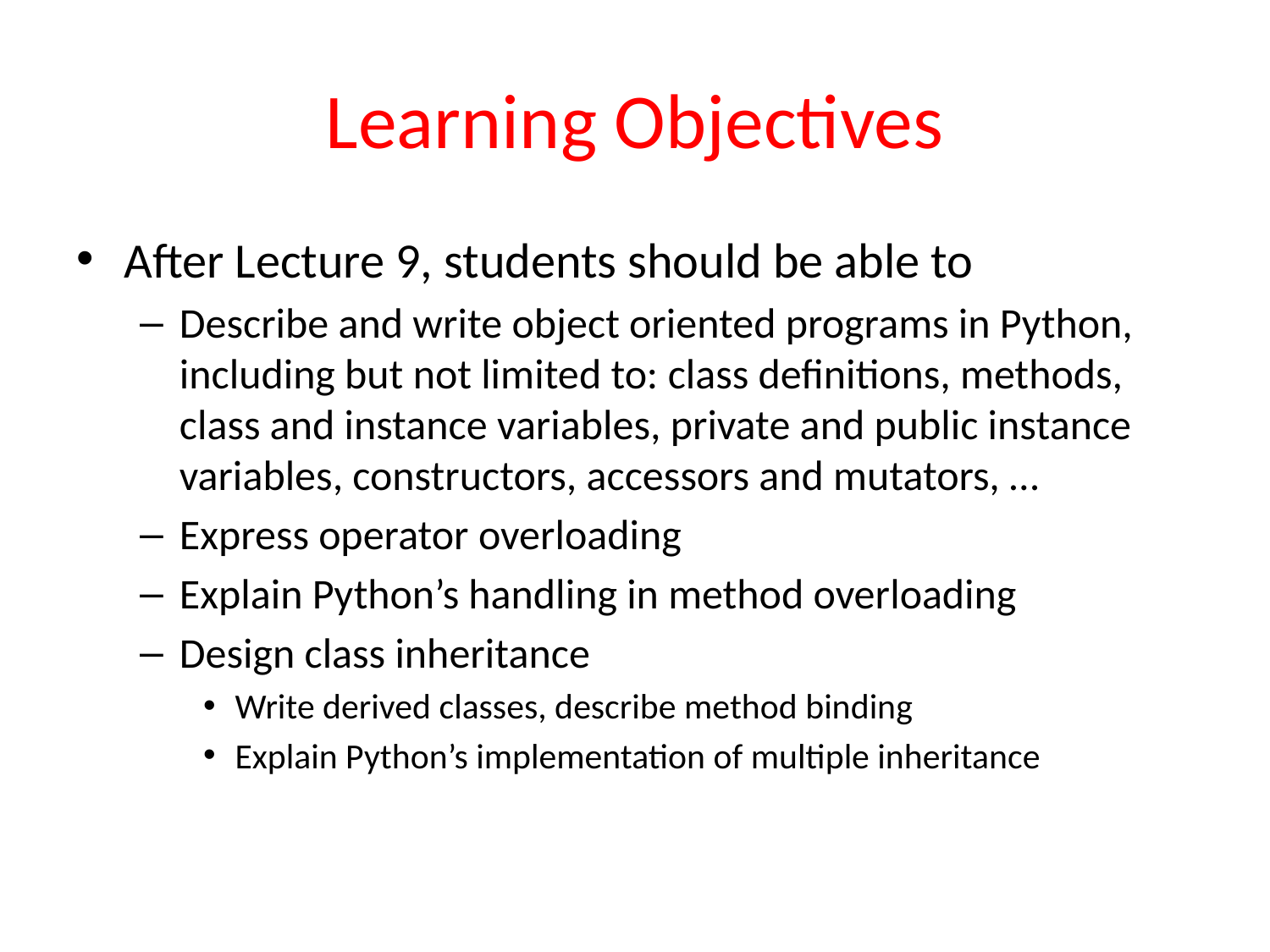

# Learning Objectives
After Lecture 9, students should be able to
Describe and write object oriented programs in Python, including but not limited to: class definitions, methods, class and instance variables, private and public instance variables, constructors, accessors and mutators, …
Express operator overloading
Explain Python’s handling in method overloading
Design class inheritance
Write derived classes, describe method binding
Explain Python’s implementation of multiple inheritance